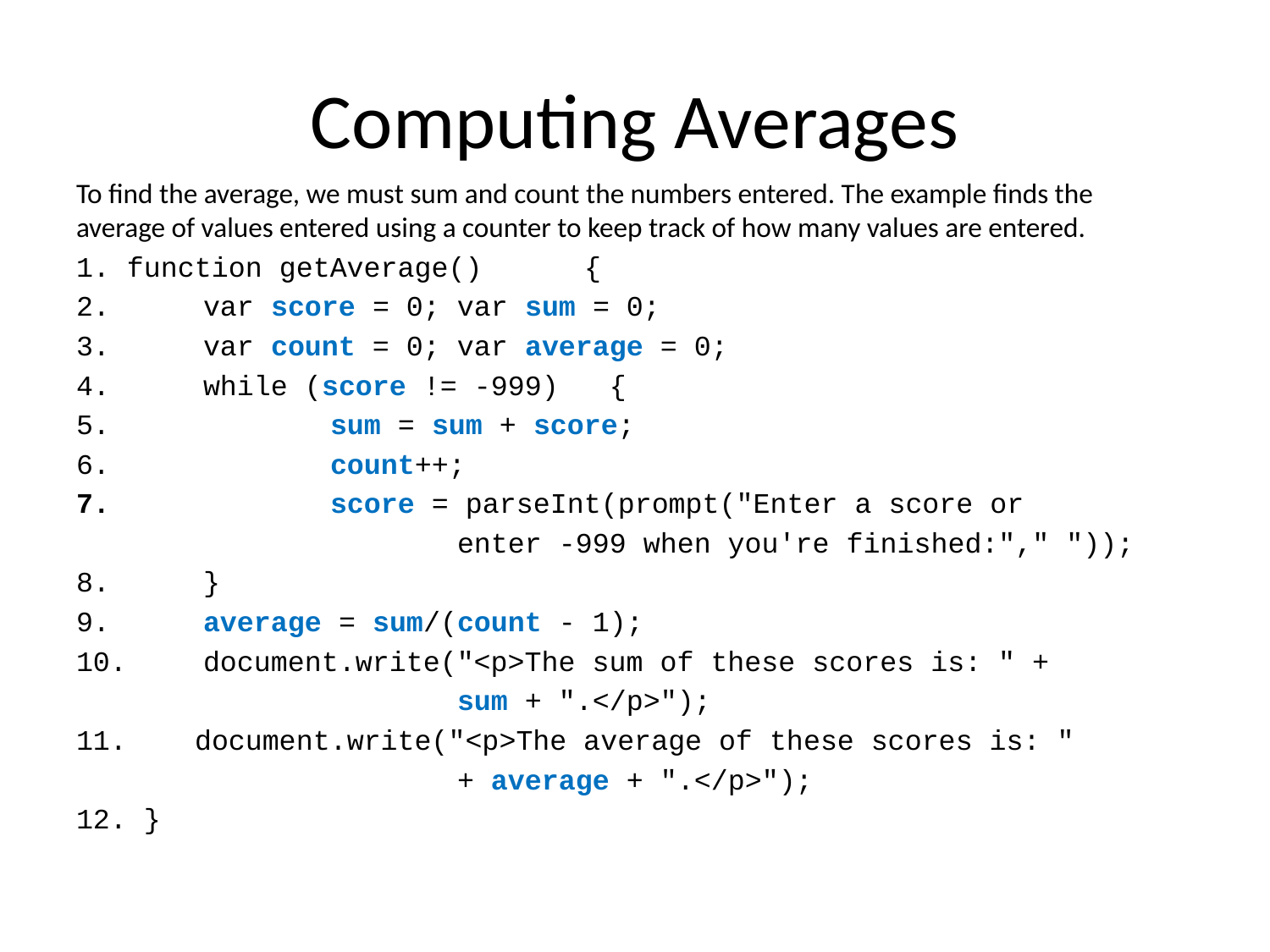

# Computing Averages
To find the average, we must sum and count the numbers entered. The example finds the average of values entered using a counter to keep track of how many values are entered.
1. function getAverage()	{
2.	var score = 0; var sum = 0;
3.	var count = 0; var average = 0;
4.	while (score != -999)   {
5.		sum = sum + score;
6.		count++;
7.		score = parseInt(prompt("Enter a score or
 			enter -999 when you're finished:"," "));
8.	}
9.	average = sum/(count - 1);
10.	document.write("<p>The sum of these scores is: " +
			sum + ".</p>");
    document.write("<p>The average of these scores is: "
			+ average + ".</p>");
12. }